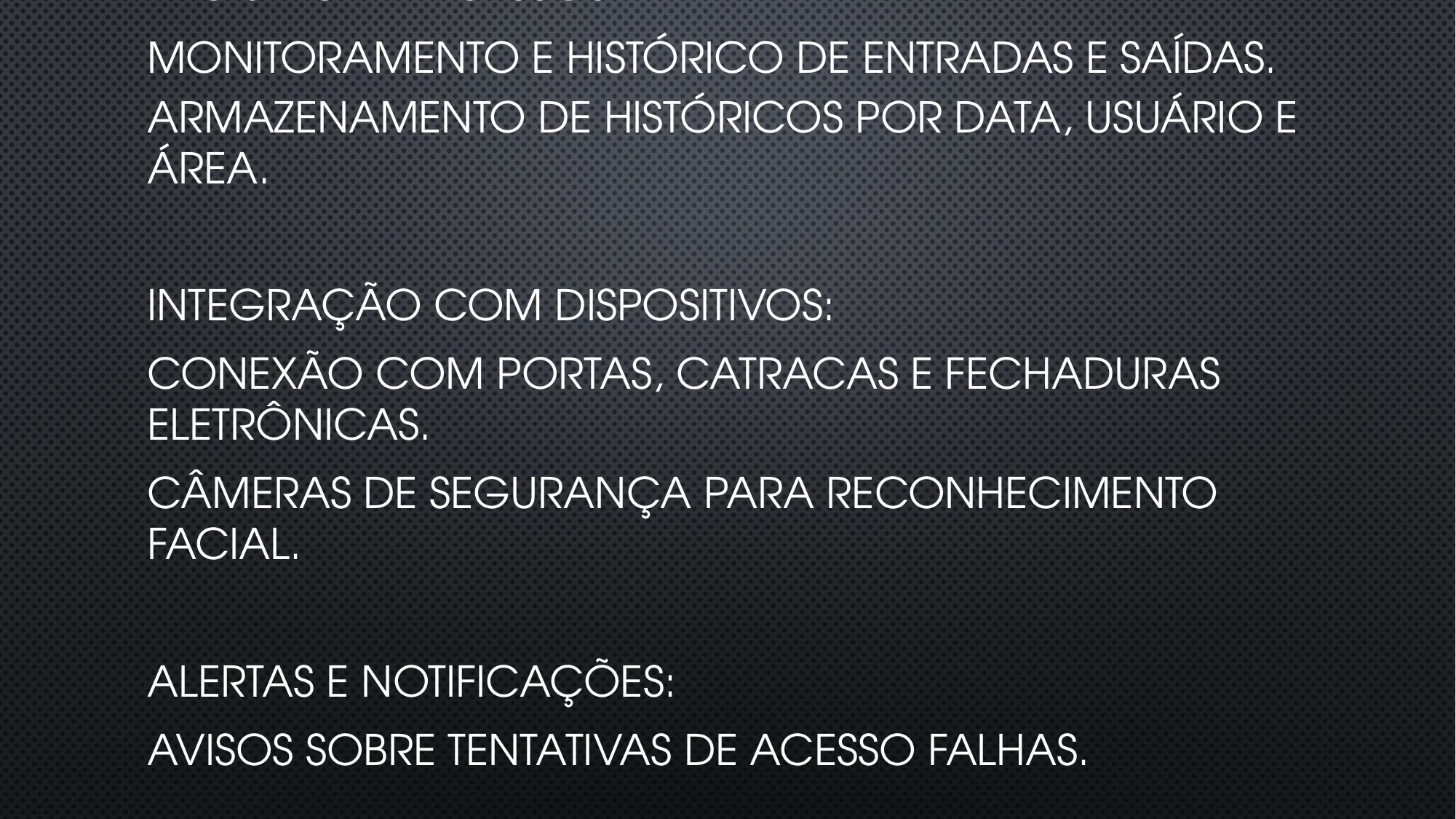

Registro de Acessos:
Monitoramento e histórico de entradas e saídas.
Armazenamento de históricos por data, usuário e área.

Integração com Dispositivos:
Conexão com portas, catracas e fechaduras eletrônicas.
Câmeras de segurança para reconhecimento facial.

Alertas e Notificações:
Avisos sobre tentativas de acesso falhas.